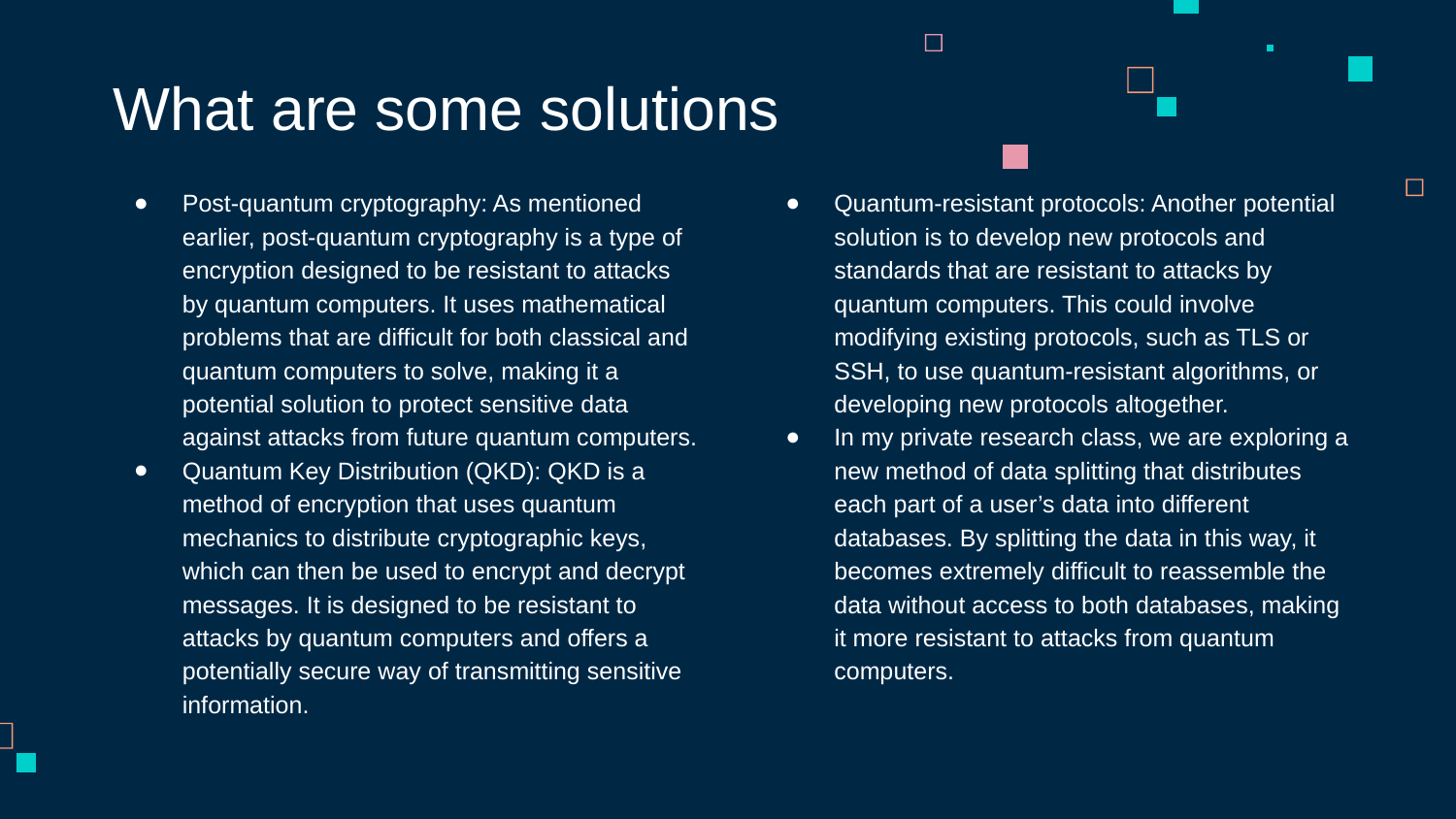

# What are some solutions
Post-quantum cryptography: As mentioned earlier, post-quantum cryptography is a type of encryption designed to be resistant to attacks by quantum computers. It uses mathematical problems that are difficult for both classical and quantum computers to solve, making it a potential solution to protect sensitive data against attacks from future quantum computers.
Quantum Key Distribution (QKD): QKD is a method of encryption that uses quantum mechanics to distribute cryptographic keys, which can then be used to encrypt and decrypt messages. It is designed to be resistant to attacks by quantum computers and offers a potentially secure way of transmitting sensitive information.

Quantum-resistant protocols: Another potential solution is to develop new protocols and standards that are resistant to attacks by quantum computers. This could involve modifying existing protocols, such as TLS or SSH, to use quantum-resistant algorithms, or developing new protocols altogether.
In my private research class, we are exploring a new method of data splitting that distributes each part of a user’s data into different databases. By splitting the data in this way, it becomes extremely difficult to reassemble the data without access to both databases, making it more resistant to attacks from quantum computers.